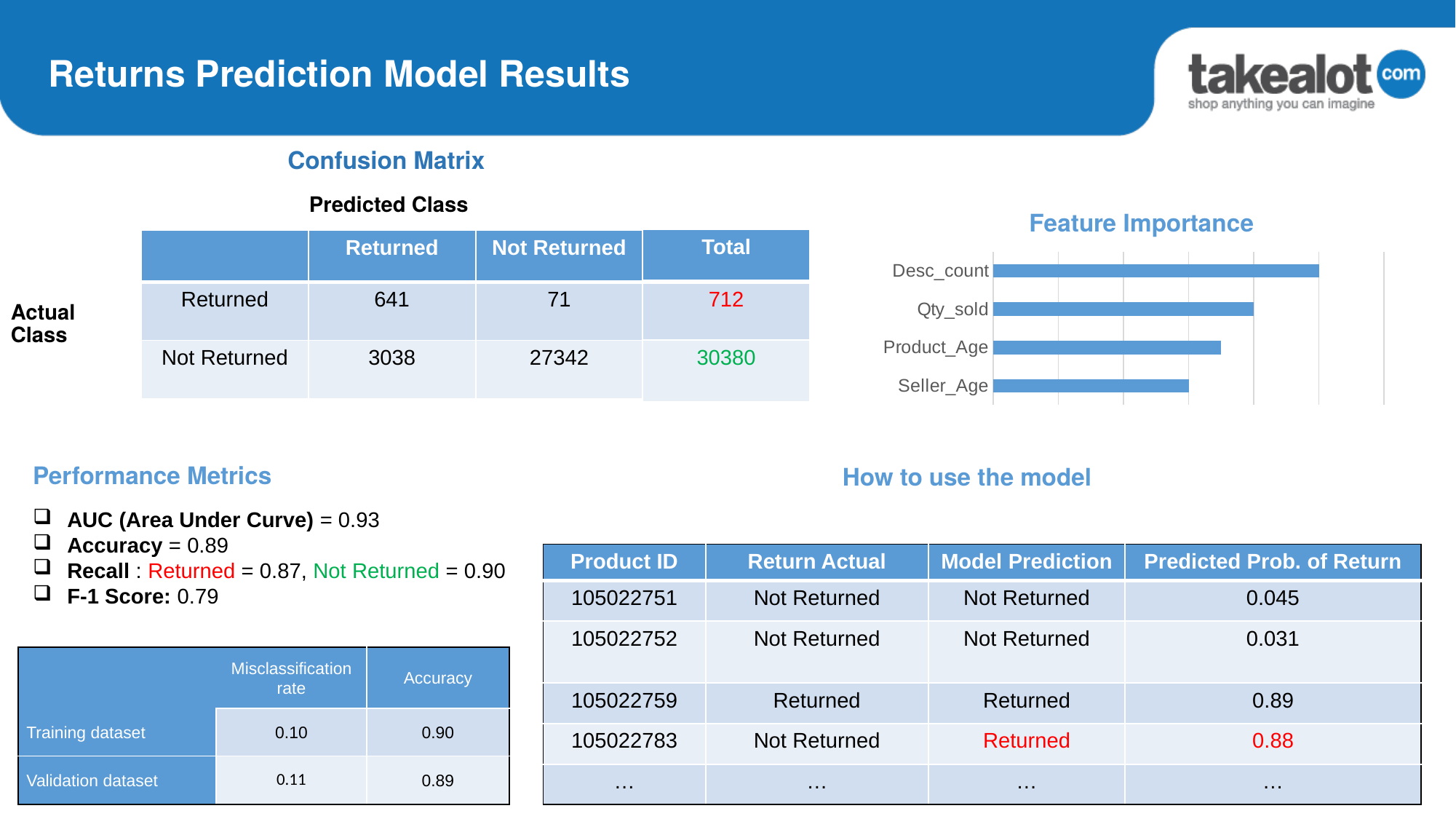

Returns Prediction Model Results
Confusion Matrix
Predicted Class

### Chart: Feature Importance

| Category | Feature Importance |
|---|---|
| Desc_count | 0.1 |
| Qty_sold | 0.08 |
| Product_Age | 0.07 |
| Seller_Age | 0.06 |
| Total |
| --- |
| 712 |
| 30380 |
|  | Returned | Not Returned |
| --- | --- | --- |
| Returned | 641 | 71 |
| Not Returned | 3038 | 27342 |
Actual  Class
Performance Metrics
How to use the model
AUC (Area Under Curve) = 0.93
Accuracy = 0.89
Recall : Returned = 0.87, Not Returned = 0.90
F-1 Score: 0.79

| Product ID | Return Actual | Model Prediction | Predicted Prob. of Return |
| --- | --- | --- | --- |
| 105022751 | Not Returned | Not Returned | 0.045 |
| 105022752 | Not Returned | Not Returned | 0.031 |
| 105022759 | Returned | Returned | 0.89 |
| 105022783 | Not Returned | Returned | 0.88 |
| … | … | … | … |
|  | Misclassification rate | Accuracy |
| --- | --- | --- |
| Training dataset | 0.10 | 0.90 |
| Validation dataset | 0.11 | 0.89 |
2021/11/14
3